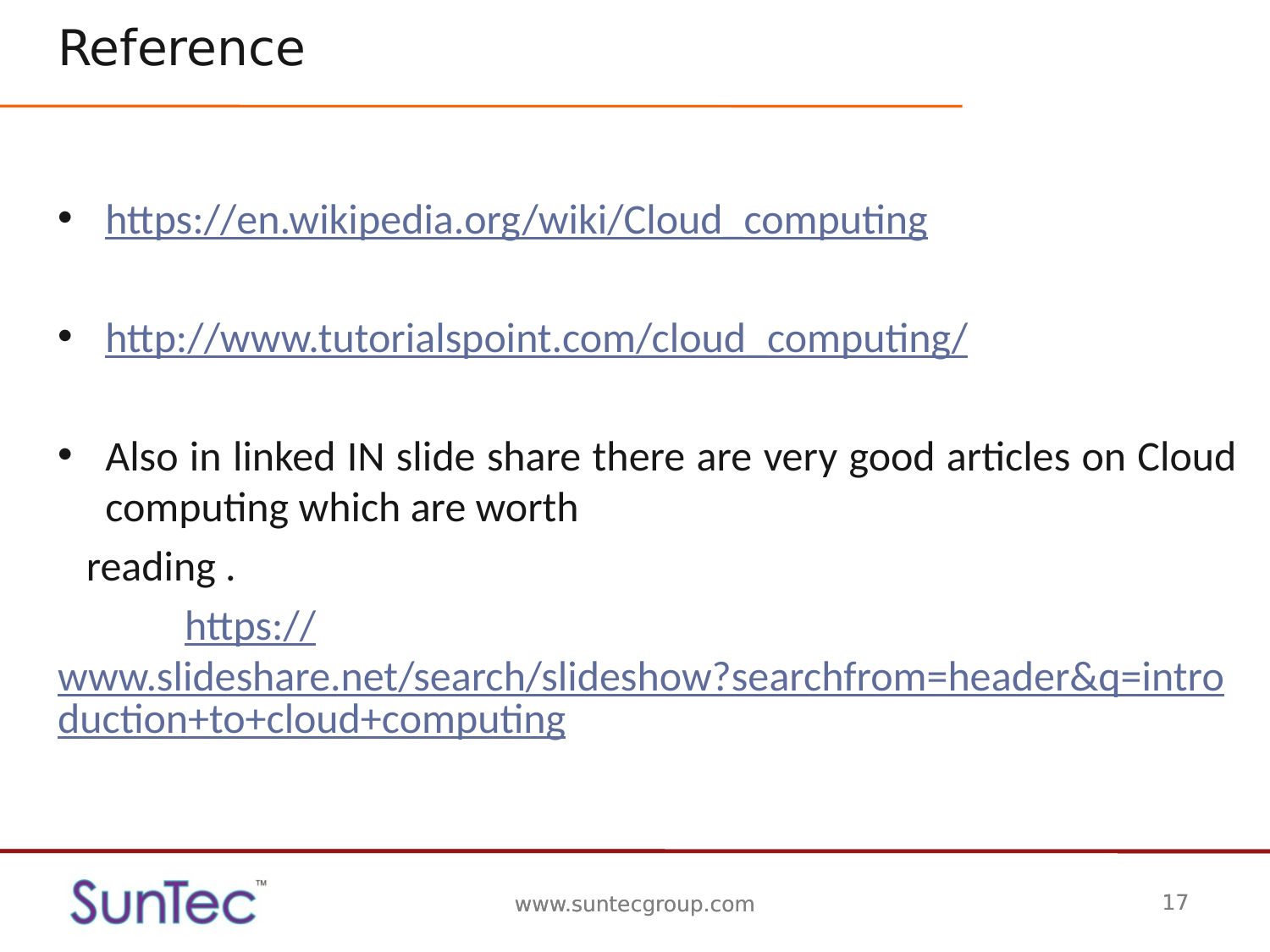

# Reference

https://en.wikipedia.org/wiki/Cloud_computing

http://www.tutorialspoint.com/cloud_computing/

Also in linked IN slide share there are very good articles on Cloud computing which are worth
   reading .
	https://www.slideshare.net/search/slideshow?searchfrom=header&q=introduction+to+cloud+computing